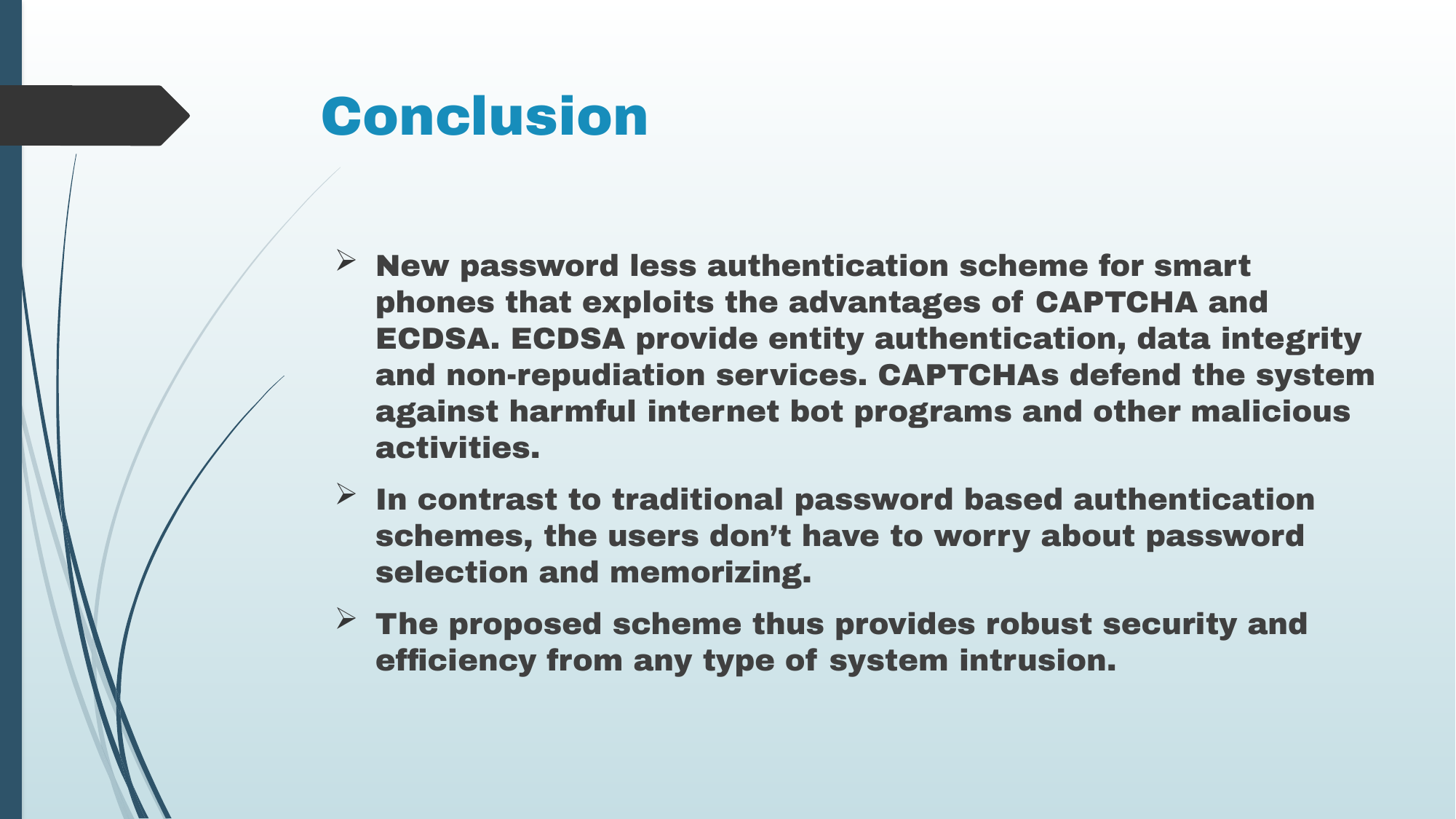

# Conclusion
New password less authentication scheme for smart phones that exploits the advantages of CAPTCHA and ECDSA. ECDSA provide entity authentication, data integrity and non-repudiation services. CAPTCHAs defend the system against harmful internet bot programs and other malicious activities.
In contrast to traditional password based authentication schemes, the users don’t have to worry about password selection and memorizing.
The proposed scheme thus provides robust security and efficiency from any type of system intrusion.